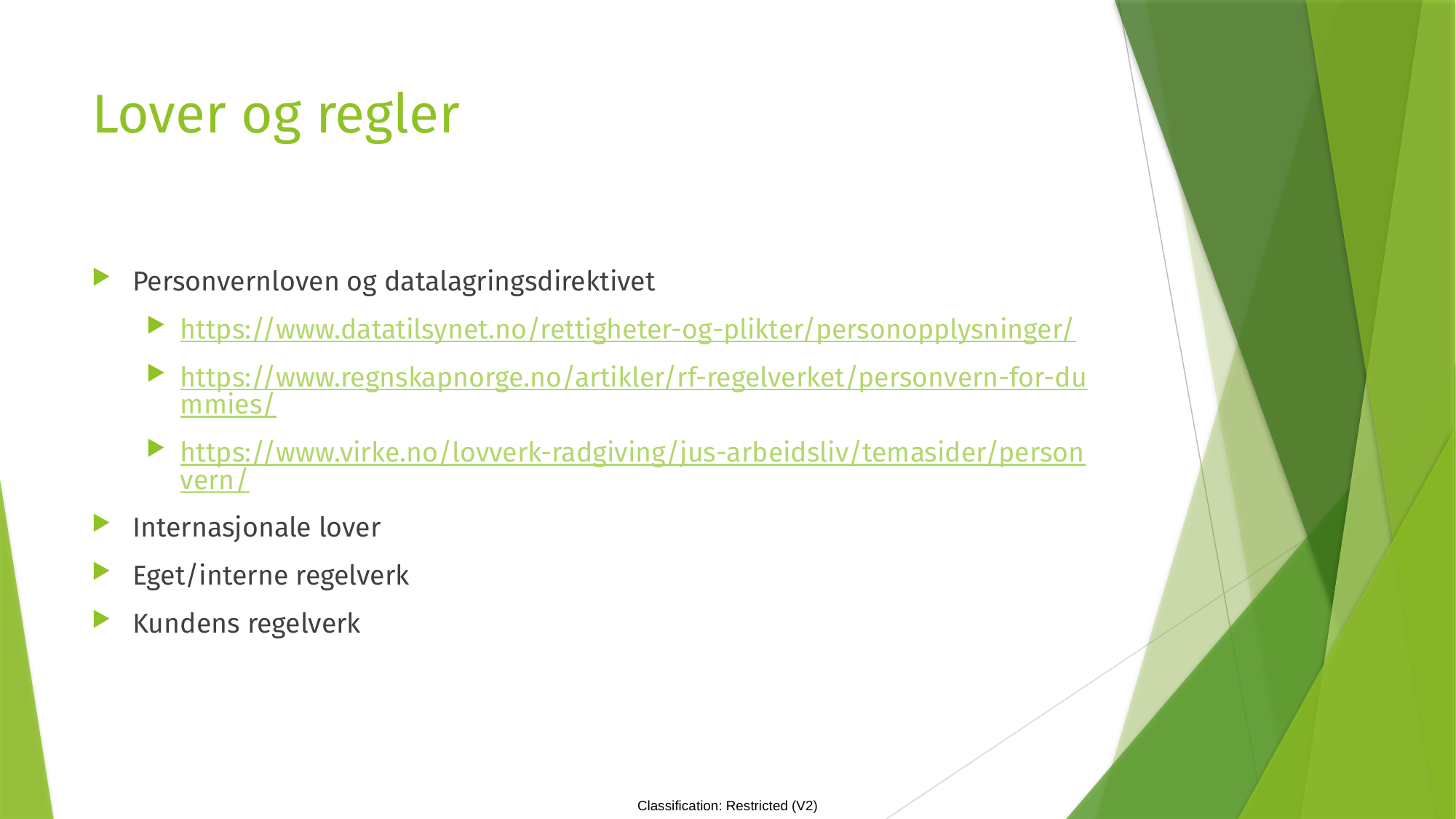

# Lover og regler
Personvernloven og datalagringsdirektivet
https://www.datatilsynet.no/rettigheter-og-plikter/personopplysninger/
https://www.regnskapnorge.no/artikler/rf-regelverket/personvern-for-dummies/
https://www.virke.no/lovverk-radgiving/jus-arbeidsliv/temasider/personvern/
Internasjonale lover
Eget/interne regelverk
Kundens regelverk